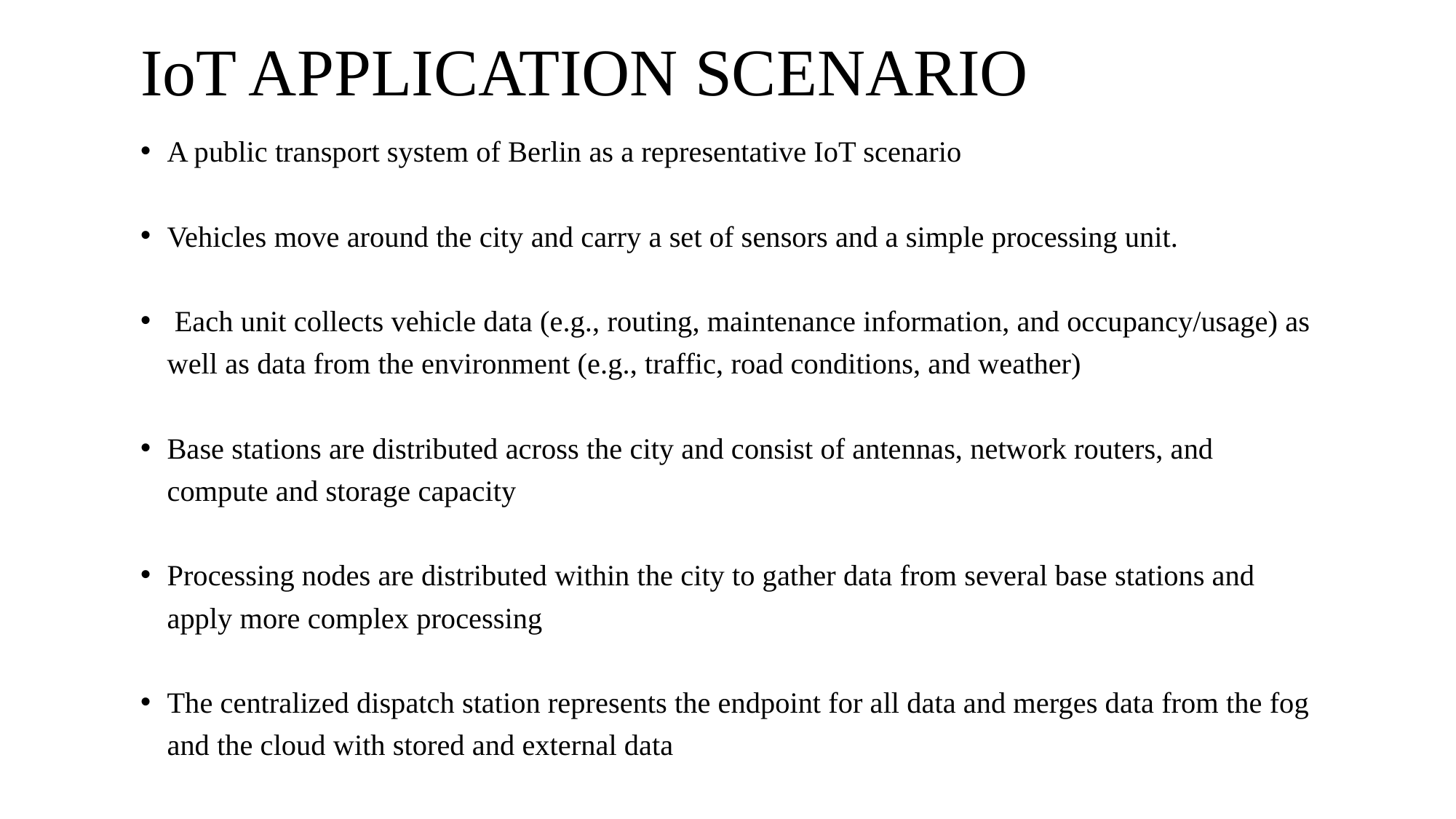

# IoT APPLICATION SCENARIO
A public transport system of Berlin as a representative IoT scenario

Vehicles move around the city and carry a set of sensors and a simple processing unit.

 Each unit collects vehicle data (e.g., routing, maintenance information, and occupancy/usage) as well as data from the environment (e.g., traffic, road conditions, and weather)

Base stations are distributed across the city and consist of antennas, network routers, and compute and storage capacity

Processing nodes are distributed within the city to gather data from several base stations and apply more complex processing

The centralized dispatch station represents the endpoint for all data and merges data from the fog and the cloud with stored and external data